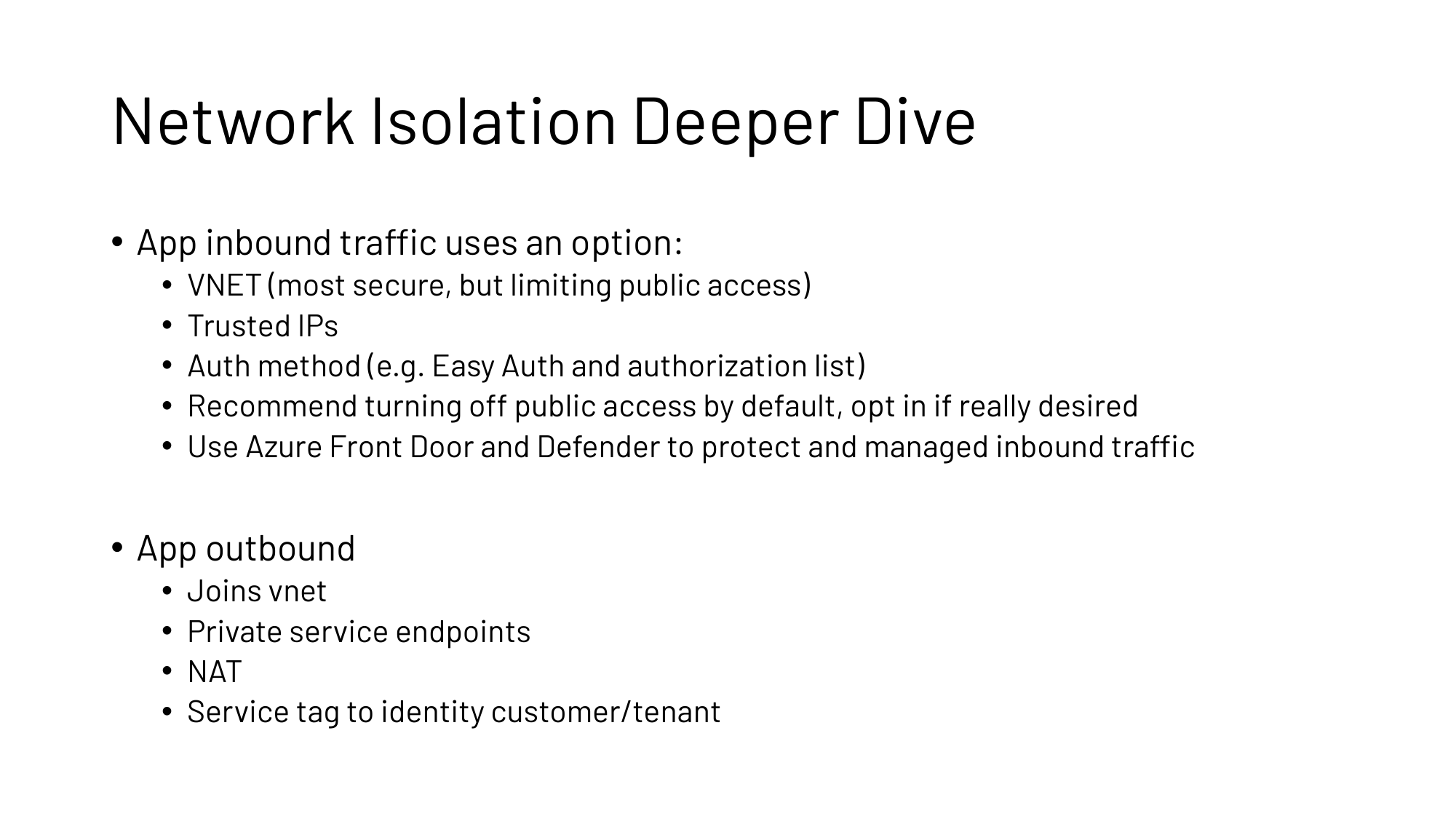

# Network Isolation Deeper Dive
App inbound traffic uses an option:
VNET (most secure, but limiting public access)
Trusted IPs
Auth method (e.g. Easy Auth and authorization list)
Recommend turning off public access by default, opt in if really desired
Use Azure Front Door and Defender to protect and managed inbound traffic

App outbound
Joins vnet
Private service endpoints
NAT
Service tag to identity customer/tenant